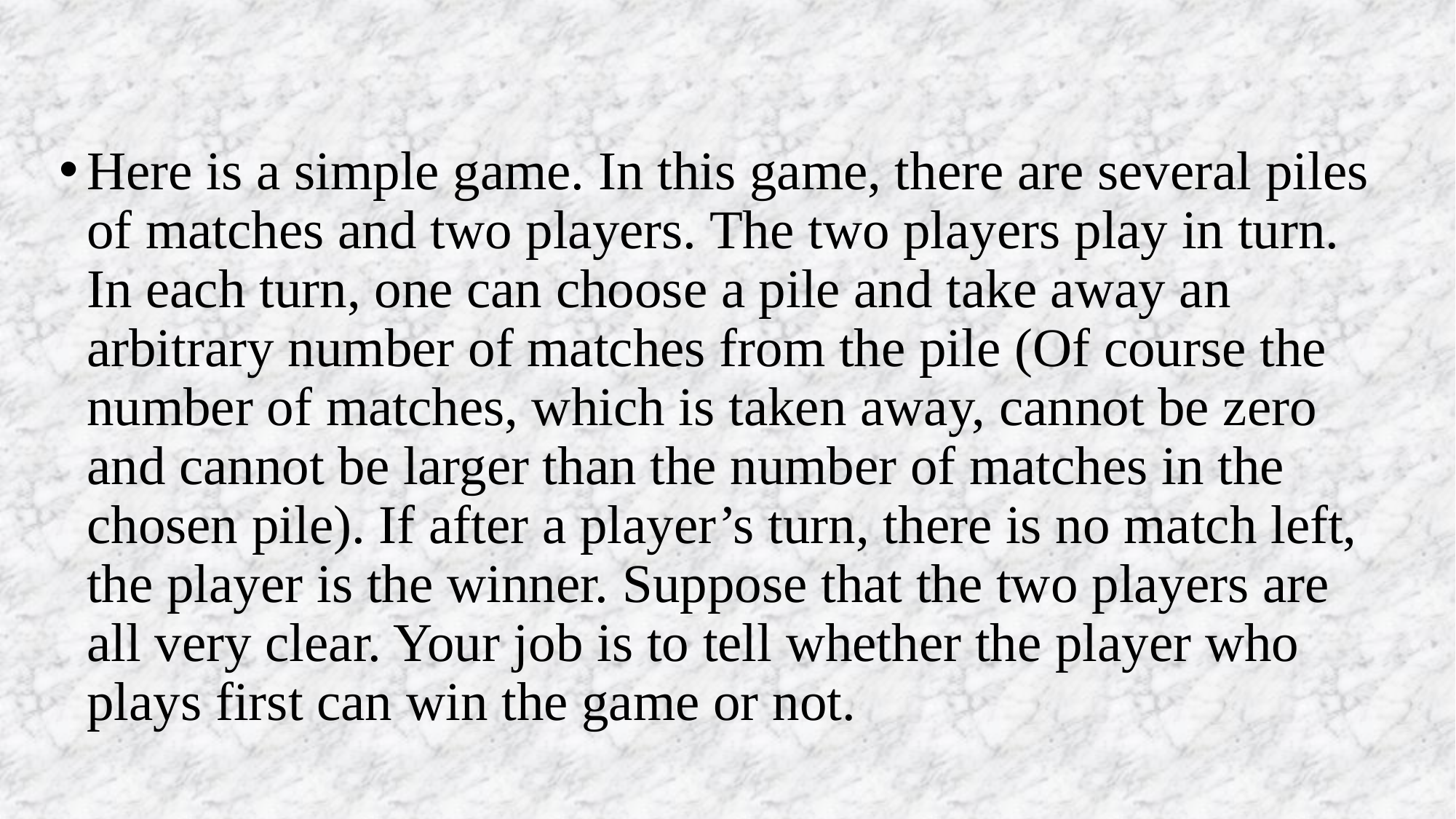

#
Here is a simple game. In this game, there are several piles of matches and two players. The two players play in turn. In each turn, one can choose a pile and take away an arbitrary number of matches from the pile (Of course the number of matches, which is taken away, cannot be zero and cannot be larger than the number of matches in the chosen pile). If after a player’s turn, there is no match left, the player is the winner. Suppose that the two players are all very clear. Your job is to tell whether the player who plays first can win the game or not.